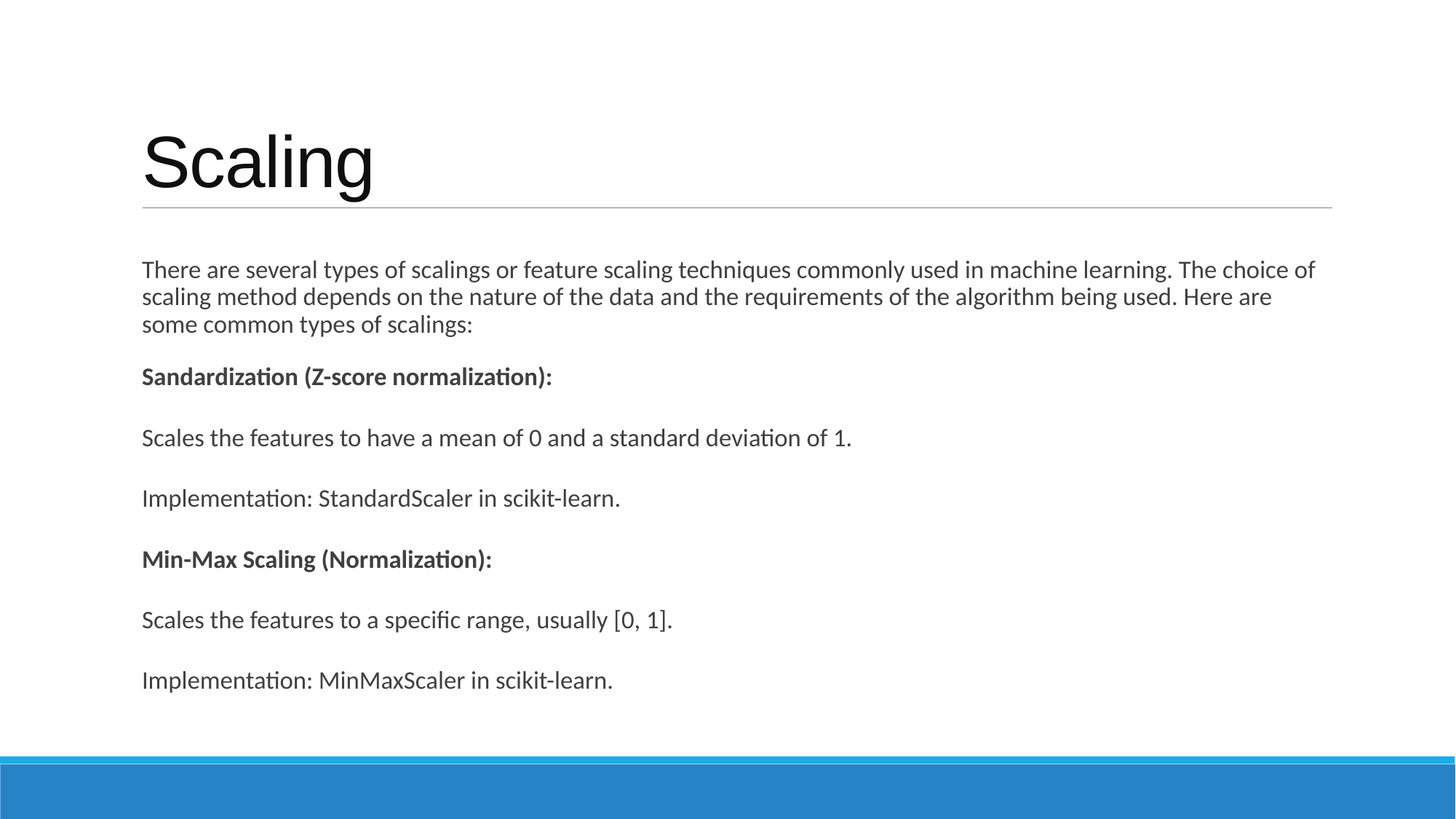

# Scaling
There are several types of scalings or feature scaling techniques commonly used in machine learning. The choice of scaling method depends on the nature of the data and the requirements of the algorithm being used. Here are some common types of scalings:
Sandardization (Z-score normalization):
Scales the features to have a mean of 0 and a standard deviation of 1.
Implementation: StandardScaler in scikit-learn.
Min-Max Scaling (Normalization):
Scales the features to a specific range, usually [0, 1].
Implementation: MinMaxScaler in scikit-learn.